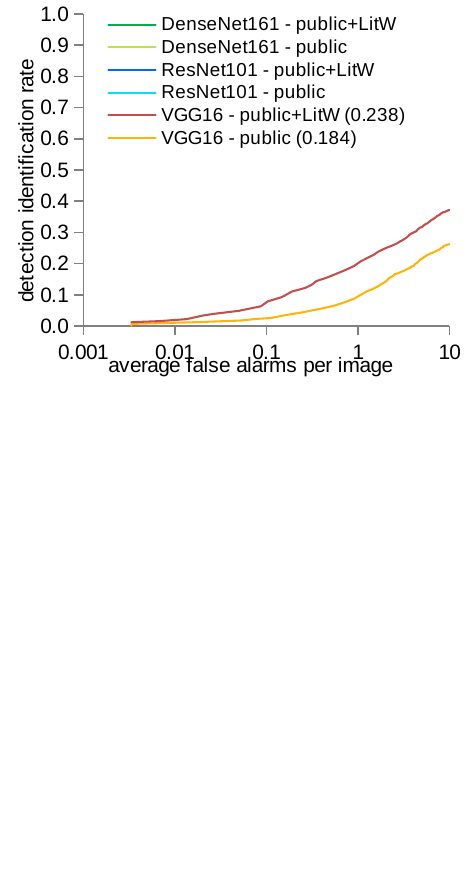

### Chart

| Category | DenseNet161 - public+LitW | DenseNet161 - public | ResNet101 - public+LitW | ResNet101 - public | VGG16 - public+LitW (0.238) | VGG16 - public (0.184) | baseline |
|---|---|---|---|---|---|---|---|